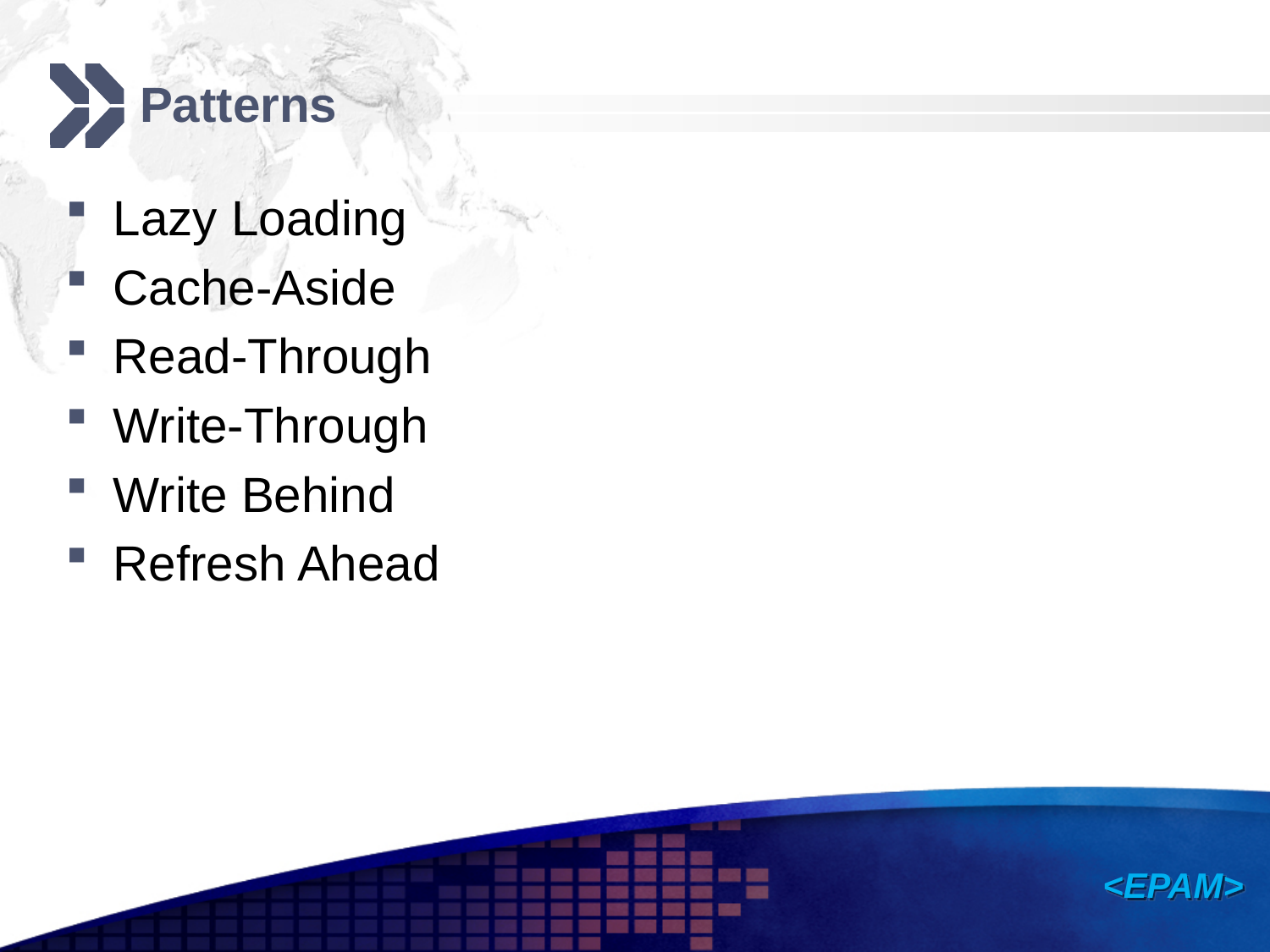

# Patterns
Lazy Loading
Cache-Aside
Read-Through
Write-Through
Write Behind
Refresh Ahead